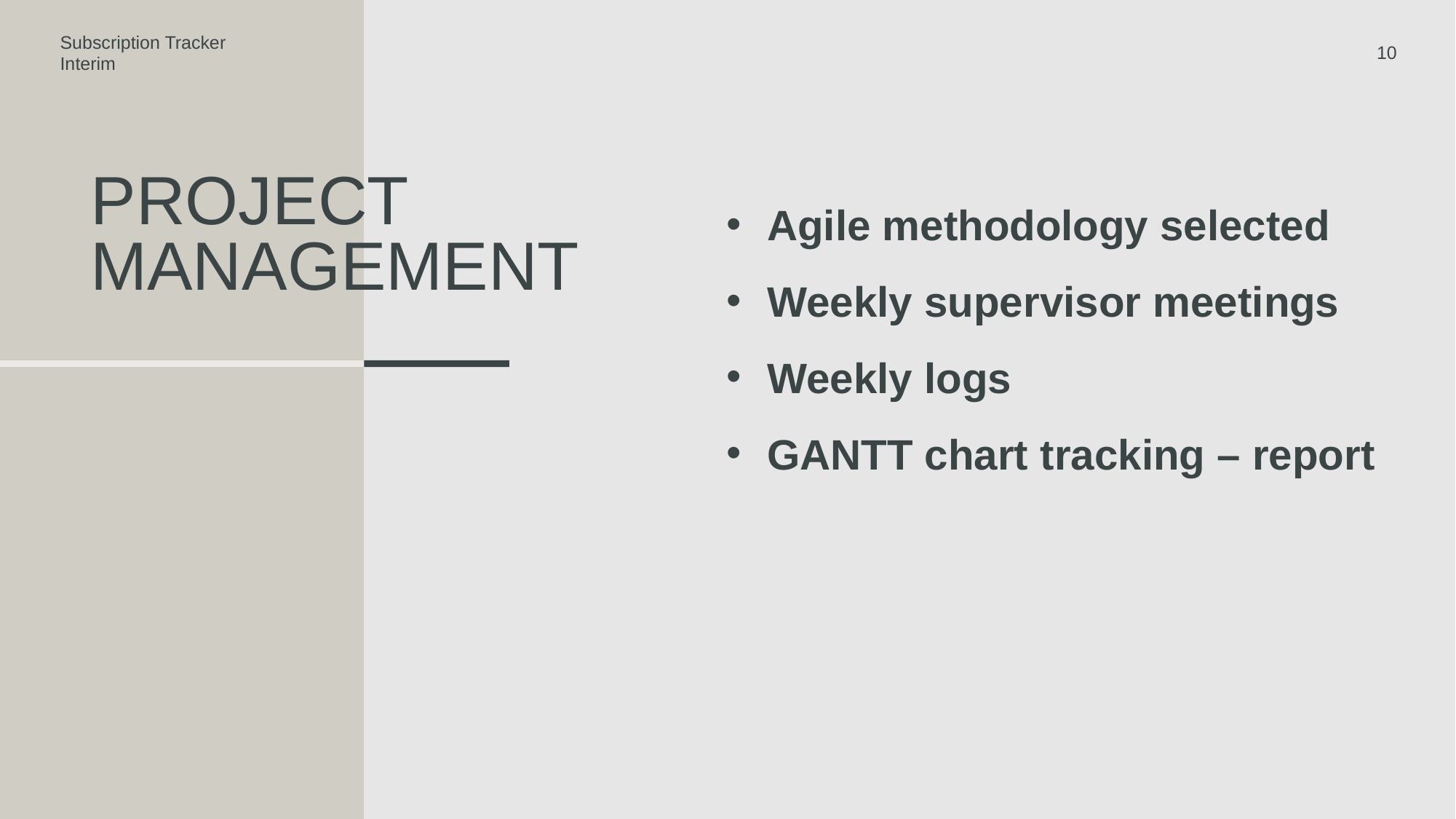

Subscription Tracker
Interim
10
# Project Management
Agile methodology selected
Weekly supervisor meetings
Weekly logs
GANTT chart tracking – report